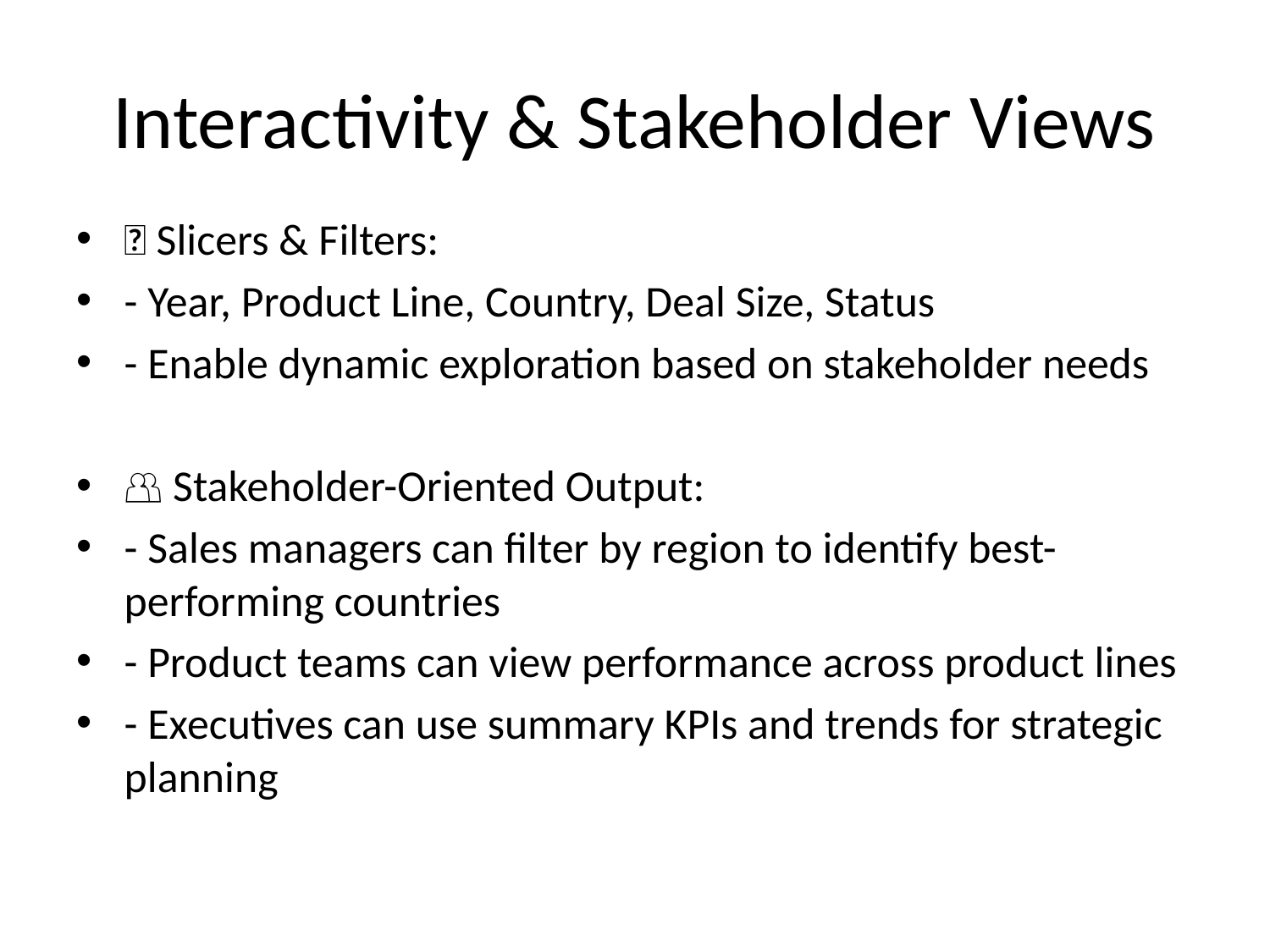

# Interactivity & Stakeholder Views
🧩 Slicers & Filters:
- Year, Product Line, Country, Deal Size, Status
- Enable dynamic exploration based on stakeholder needs

👥 Stakeholder-Oriented Output:
- Sales managers can filter by region to identify best-performing countries
- Product teams can view performance across product lines
- Executives can use summary KPIs and trends for strategic planning